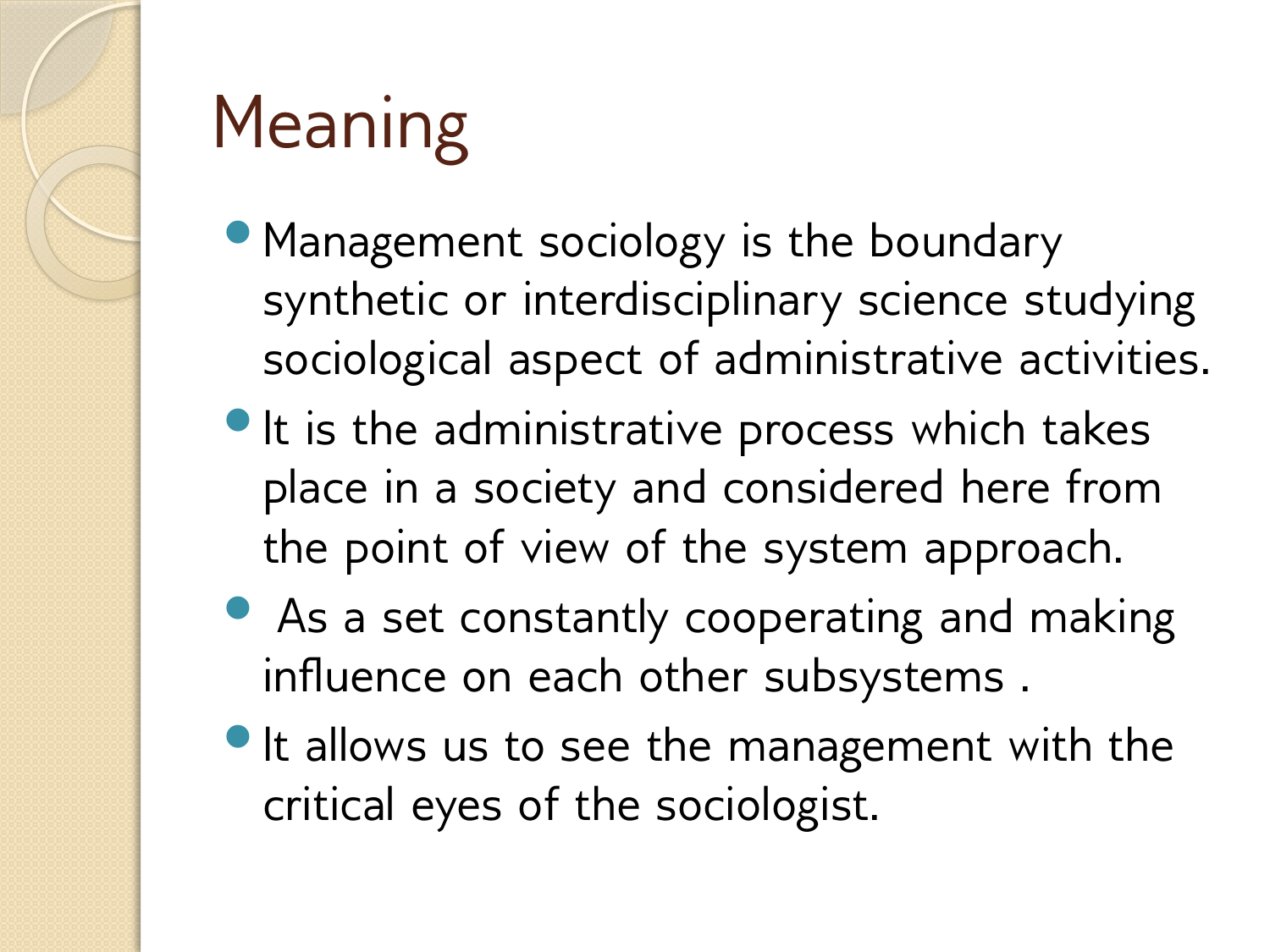

# Meaning
Management sociology is the boundary synthetic or interdisciplinary science studying sociological aspect of administrative activities.
It is the administrative process which takes place in a society and considered here from the point of view of the system approach.
 As a set constantly cooperating and making influence on each other subsystems .
It allows us to see the management with the critical eyes of the sociologist.